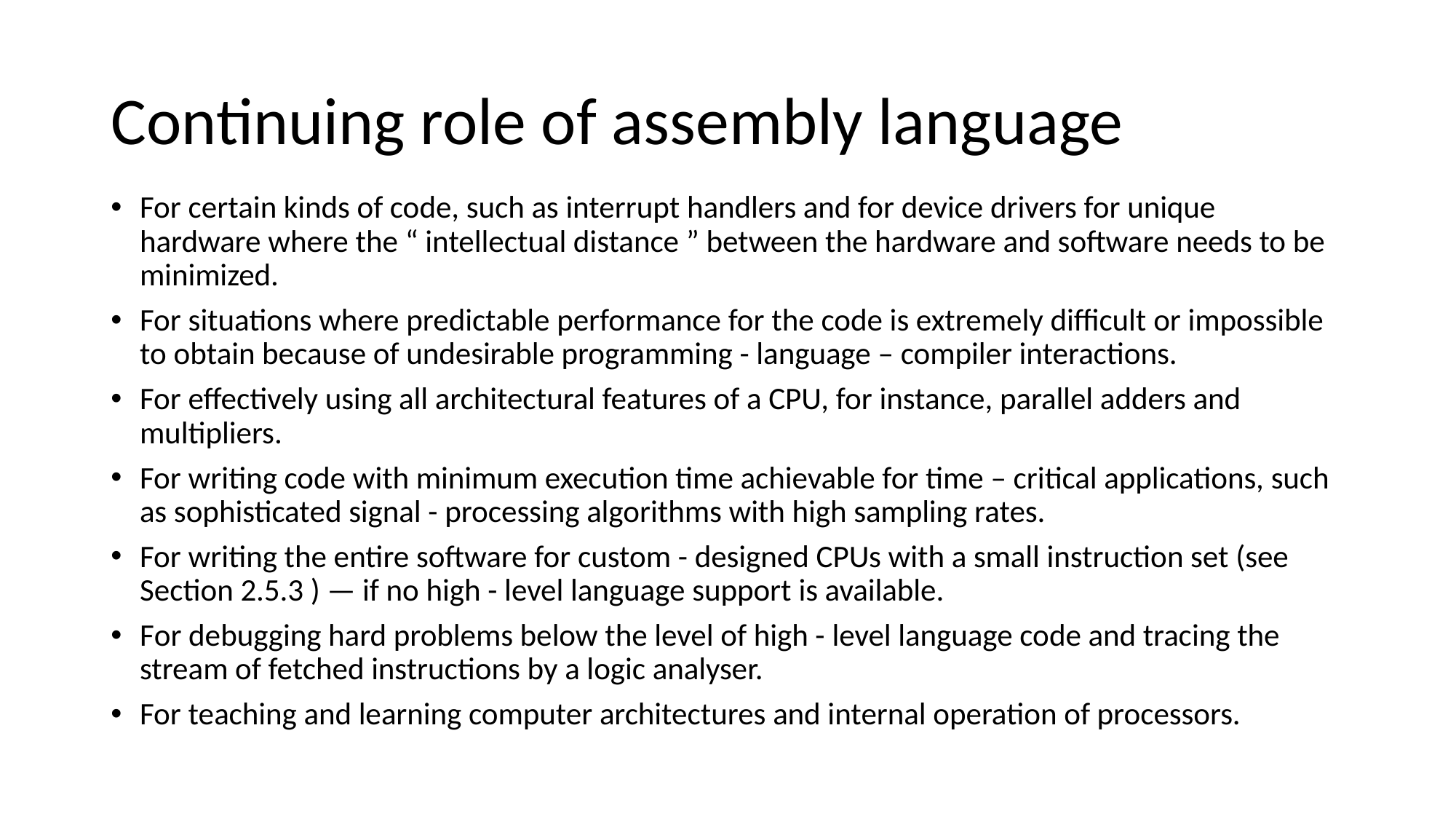

# Continuing role of assembly language
For certain kinds of code, such as interrupt handlers and for device drivers for unique hardware where the “ intellectual distance ” between the hardware and software needs to be minimized.
For situations where predictable performance for the code is extremely difficult or impossible to obtain because of undesirable programming - language – compiler interactions.
For effectively using all architectural features of a CPU, for instance, parallel adders and multipliers.
For writing code with minimum execution time achievable for time – critical applications, such as sophisticated signal - processing algorithms with high sampling rates.
For writing the entire software for custom - designed CPUs with a small instruction set (see Section 2.5.3 ) — if no high - level language support is available.
For debugging hard problems below the level of high - level language code and tracing the stream of fetched instructions by a logic analyser.
For teaching and learning computer architectures and internal operation of processors.